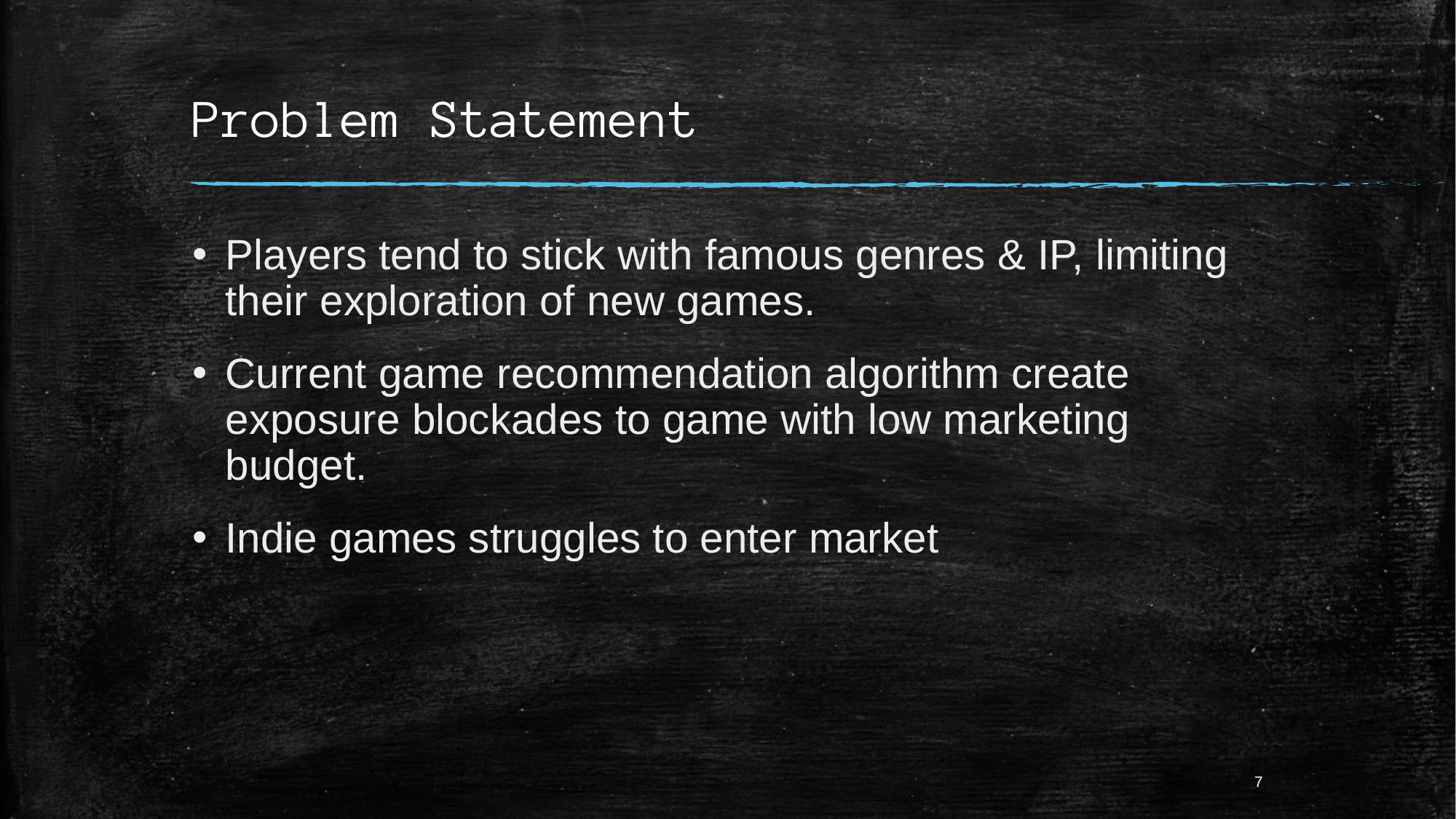

# Problem Statement
Players tend to stick with famous genres & IP, limiting their exploration of new games.
Current game recommendation algorithm create exposure blockades to game with low marketing budget.
Indie games struggles to enter market

7